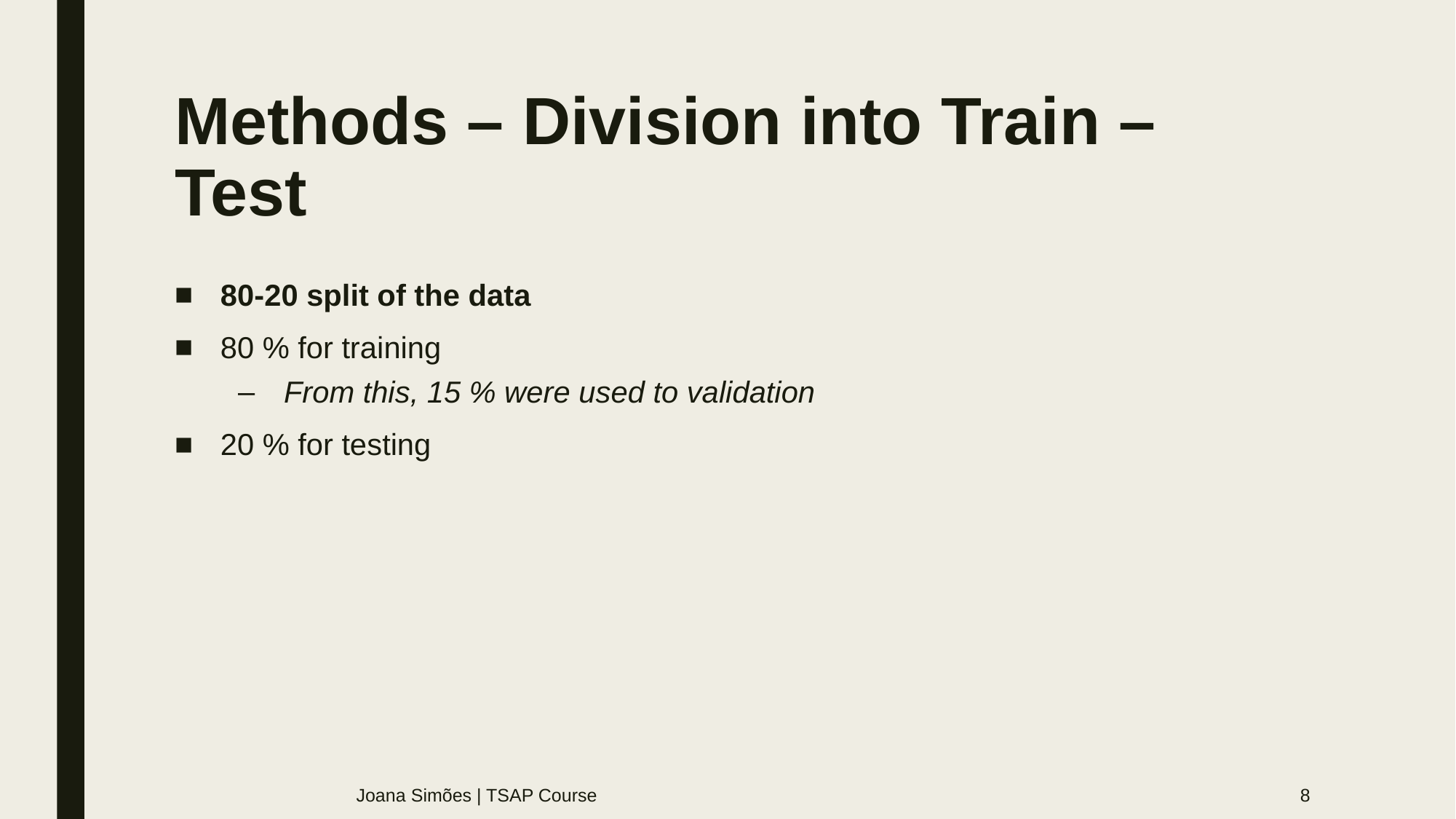

# Methods – Division into Train – Test
80-20 split of the data
80 % for training
From this, 15 % were used to validation
20 % for testing
Joana Simões | TSAP Course
8